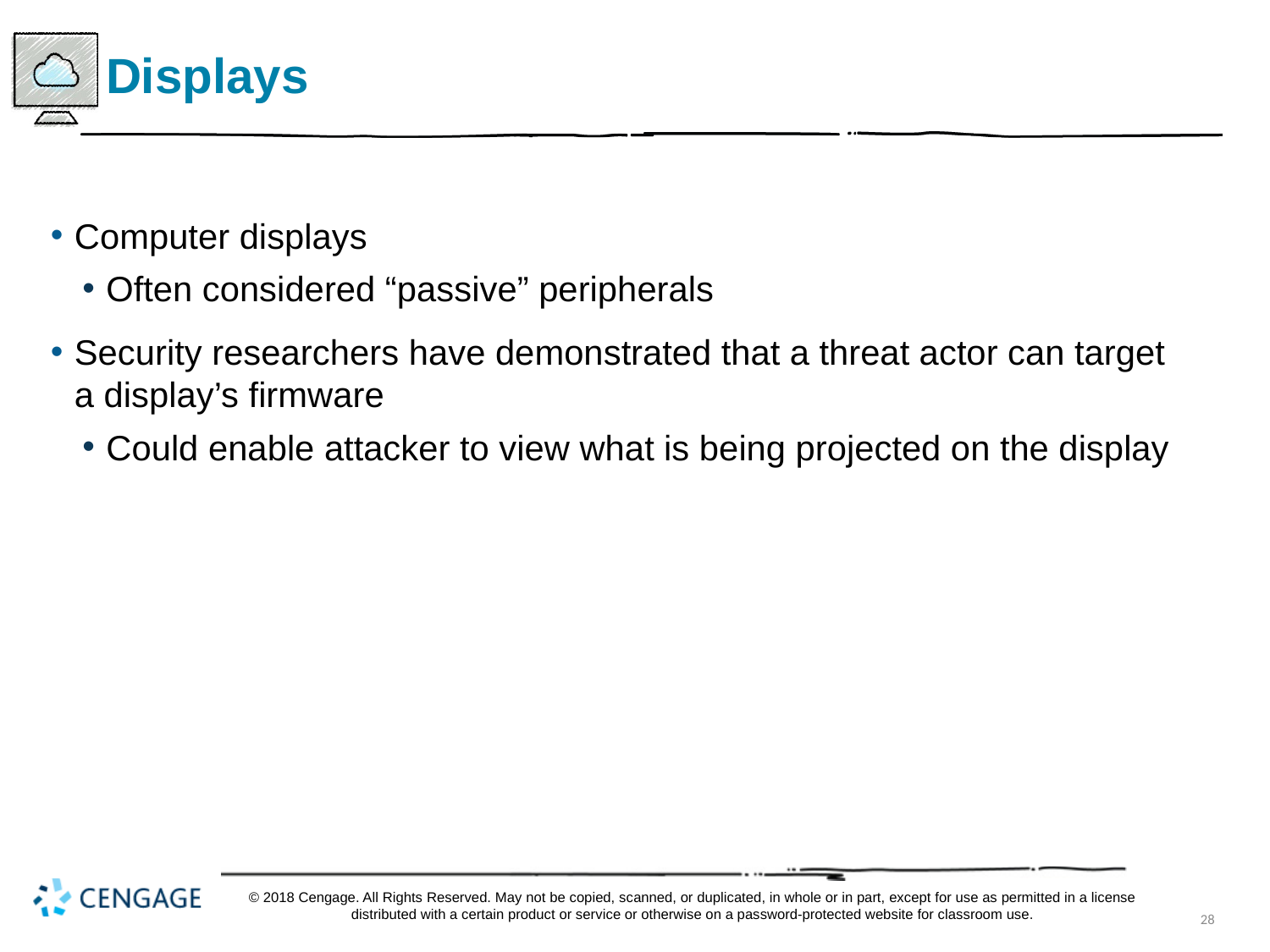

# Displays
Computer displays
Often considered “passive” peripherals
Security researchers have demonstrated that a threat actor can target a display’s firmware
Could enable attacker to view what is being projected on the display
© 2018 Cengage. All Rights Reserved. May not be copied, scanned, or duplicated, in whole or in part, except for use as permitted in a license distributed with a certain product or service or otherwise on a password-protected website for classroom use.